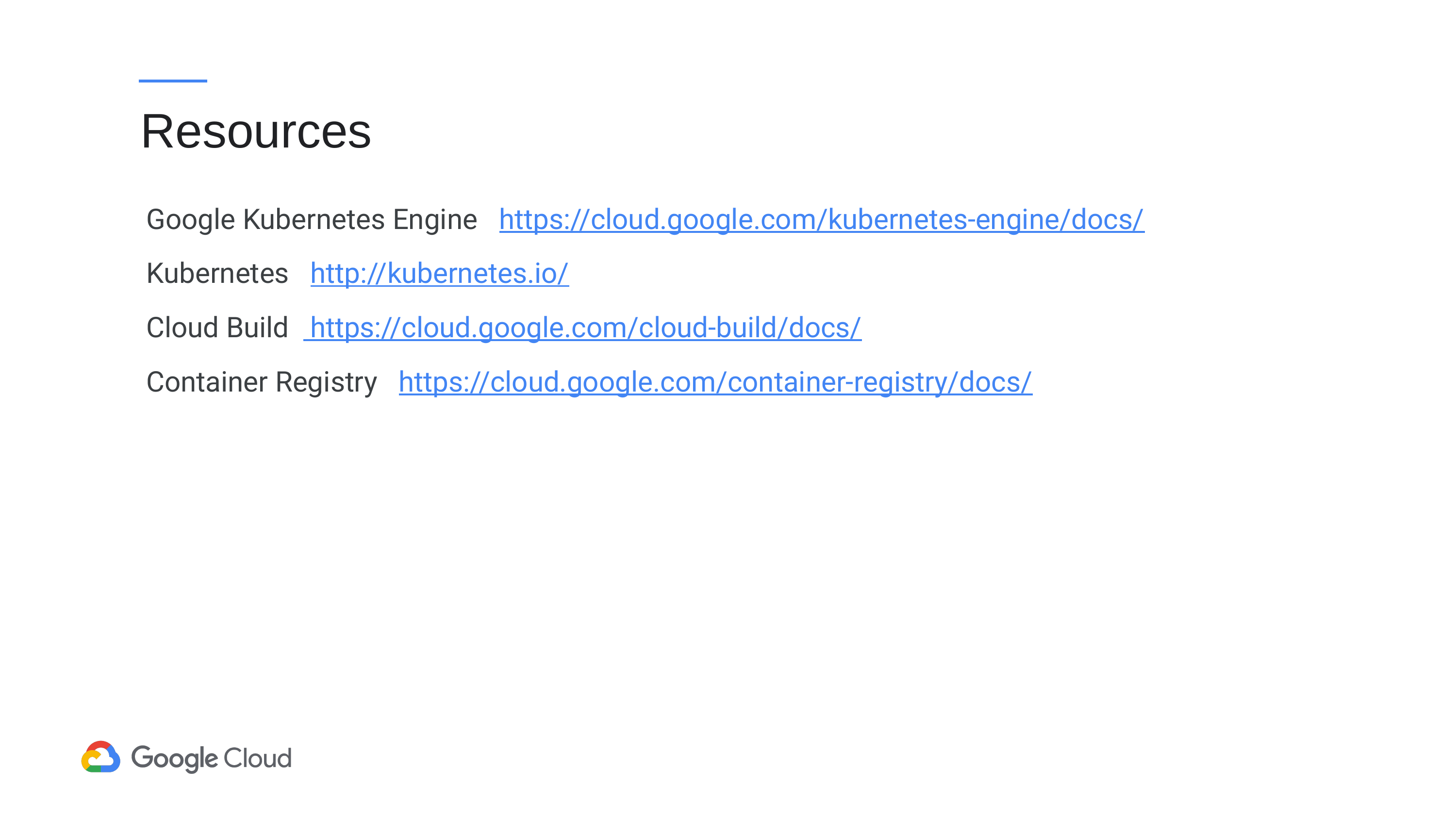

# Resources
Google Kubernetes Engine   https://cloud.google.com/kubernetes-engine/docs/
Kubernetes   http://kubernetes.io/
Cloud Build   https://cloud.google.com/cloud-build/docs/
Container Registry   https://cloud.google.com/container-registry/docs/